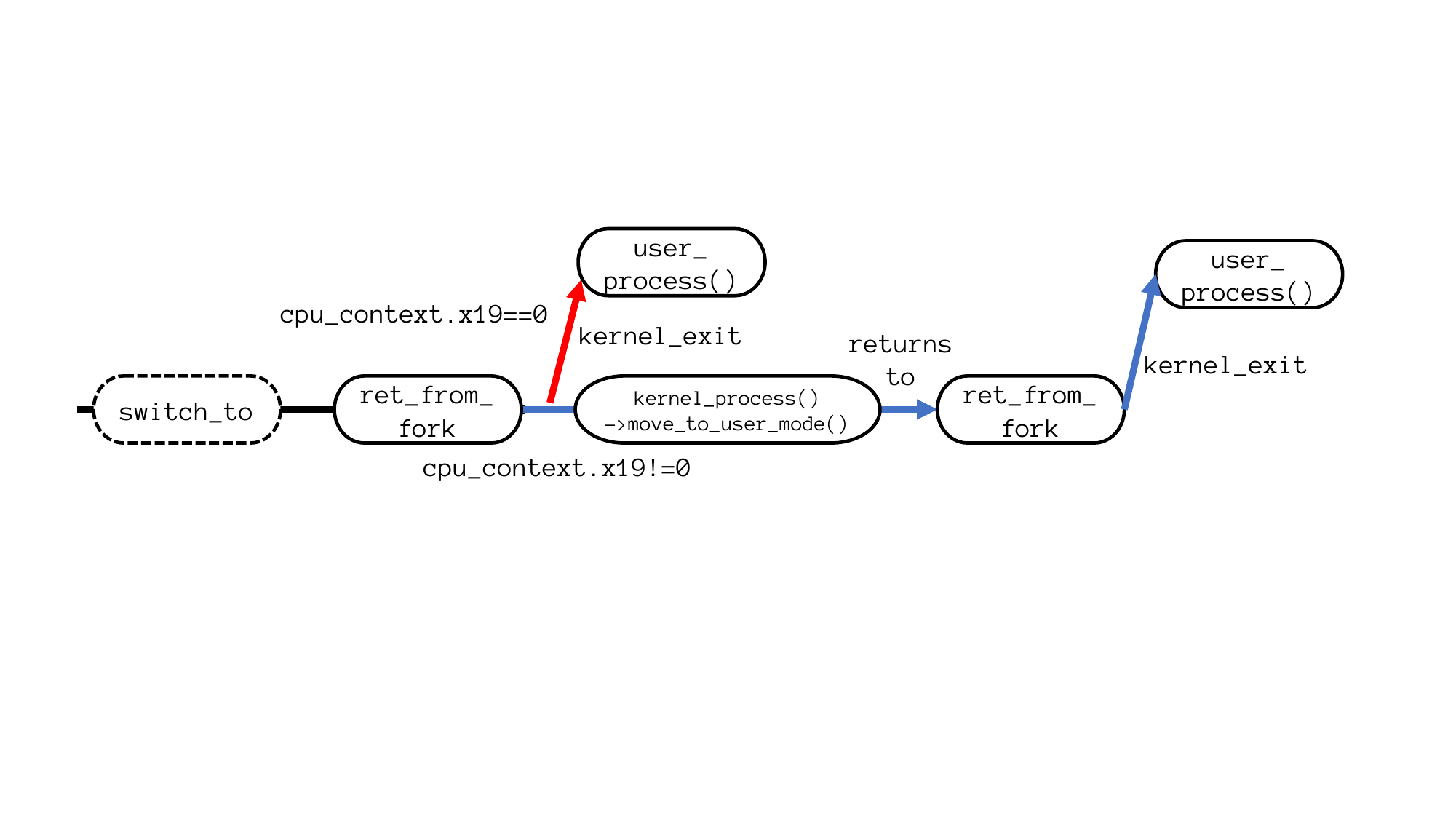

user_
process()
user_
process()
cpu_context.x19==0
kernel_exit
returns
to
kernel_exit
ret_from_fork
ret_from_fork
kernel_process()
->move_to_user_mode()
switch_to
cpu_context.x19!=0